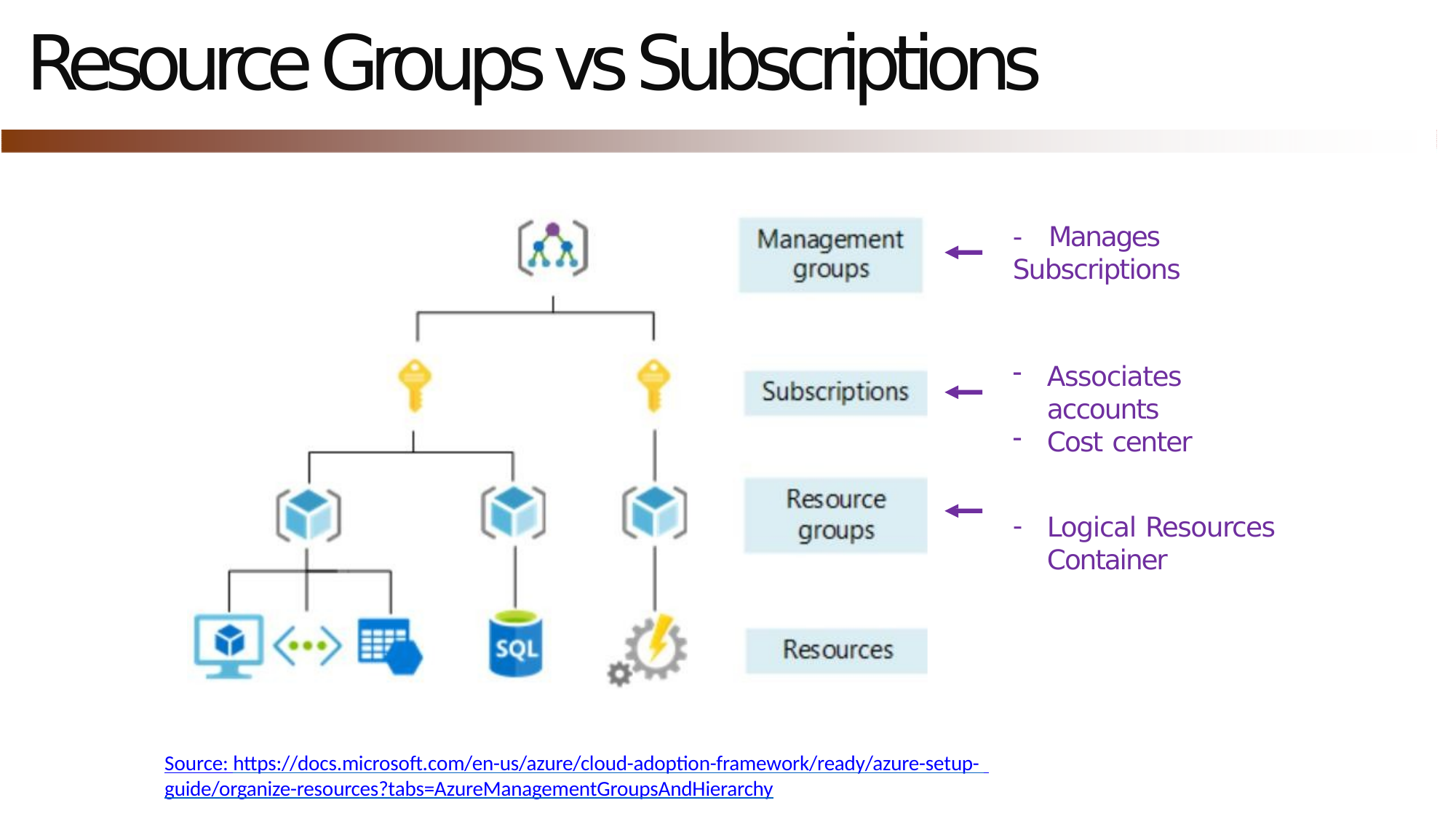

# Resource Groups vs Subscriptions

-	Manages Subscriptions

Associates accounts
Cost center

Logical Resources
Container

Source: https://docs.microsoft.com/en-us/azure/cloud-adoption-framework/ready/azure-setup-  guide/organize-resources?tabs=AzureManagementGroupsAndHierarchy